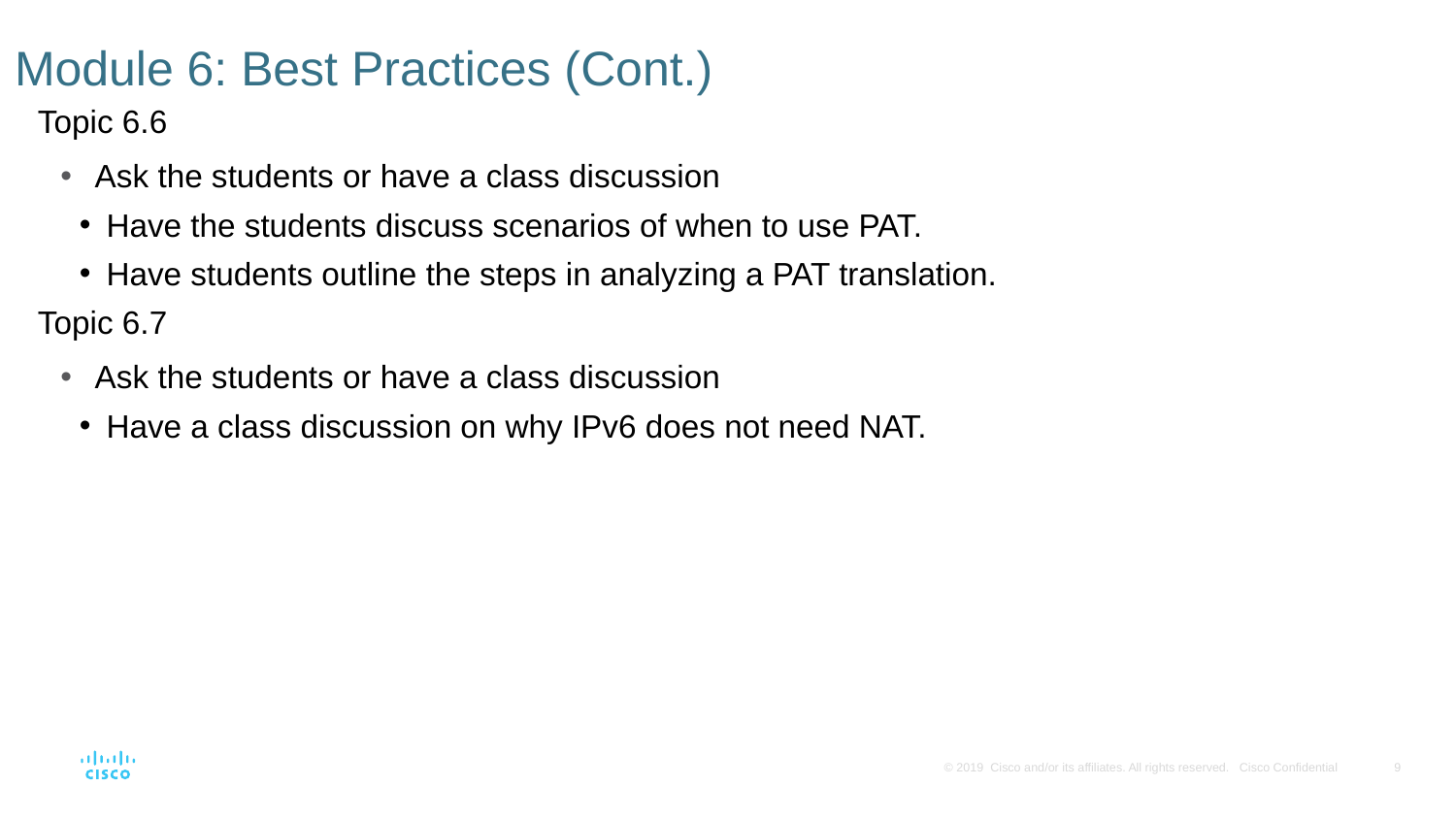

# Module 6: Best Practices (Cont.)
Topic 6.6
Ask the students or have a class discussion
Have the students discuss scenarios of when to use PAT.
Have students outline the steps in analyzing a PAT translation.
Topic 6.7
Ask the students or have a class discussion
Have a class discussion on why IPv6 does not need NAT.